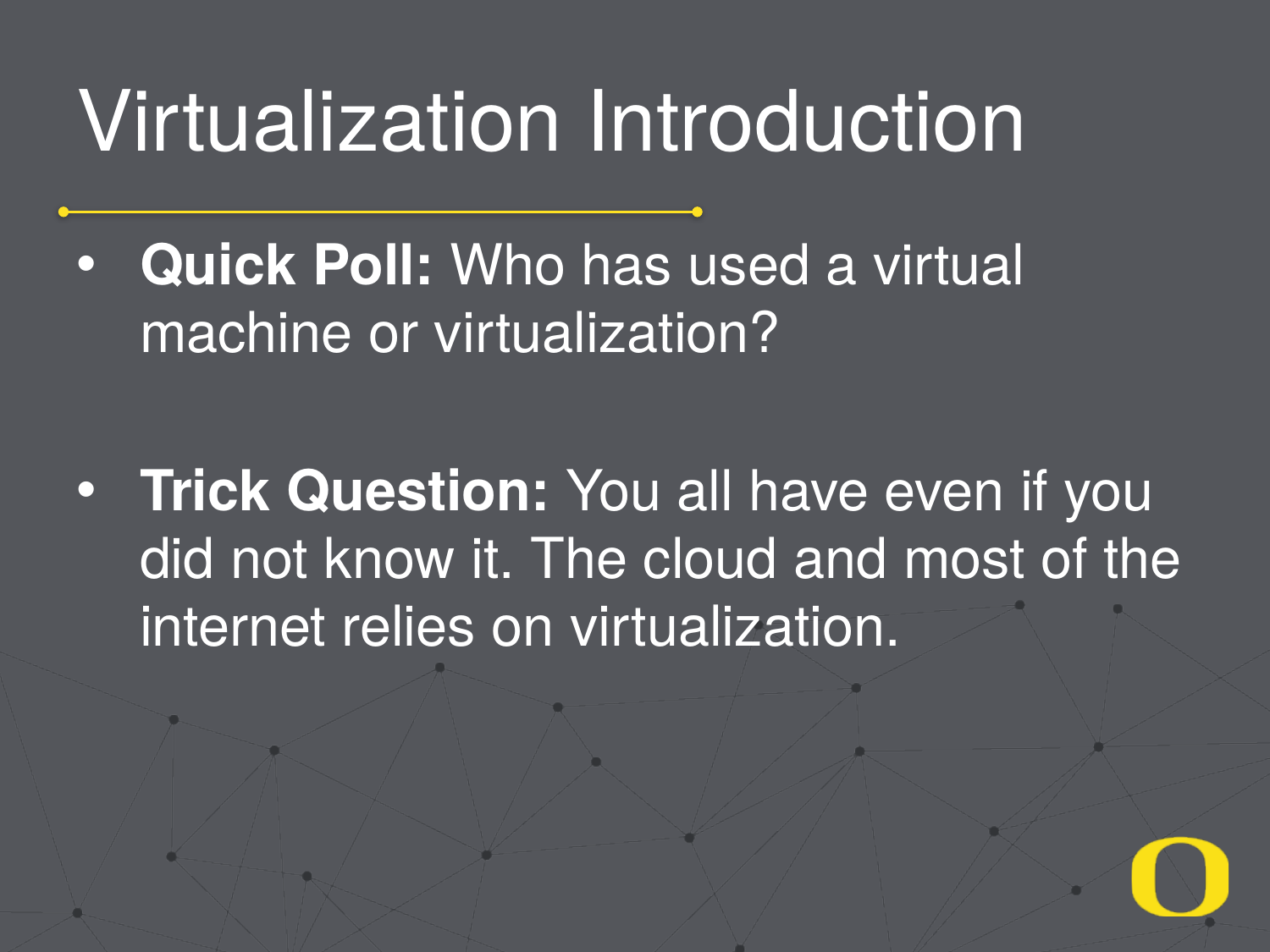

# Virtualization Introduction
Quick Poll: Who has used a virtual machine or virtualization?

Trick Question: You all have even if you did not know it. The cloud and most of the internet relies on virtualization.